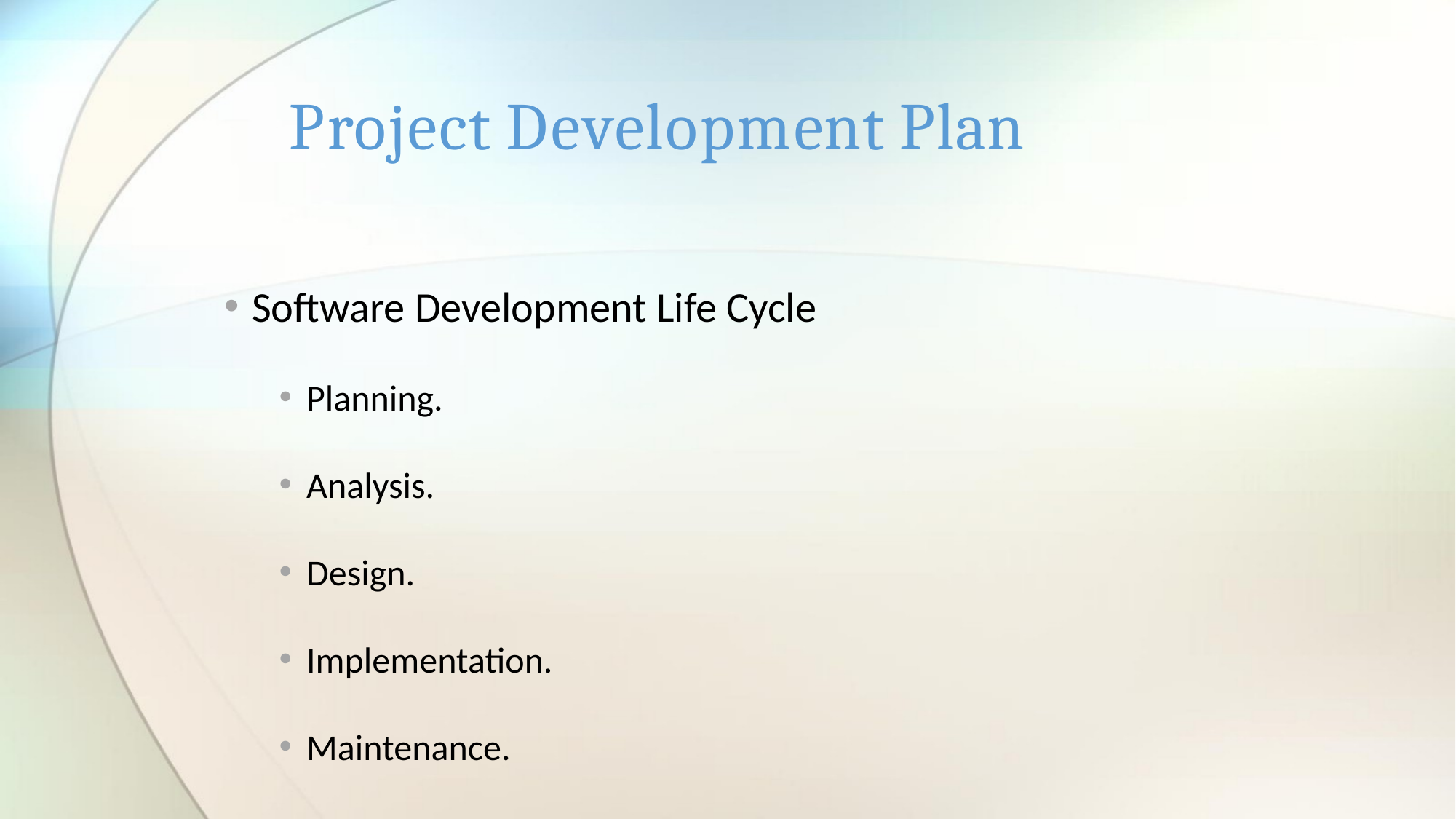

# Project Development Plan
Software Development Life Cycle
Planning.
Analysis.
Design.
Implementation.
Maintenance.